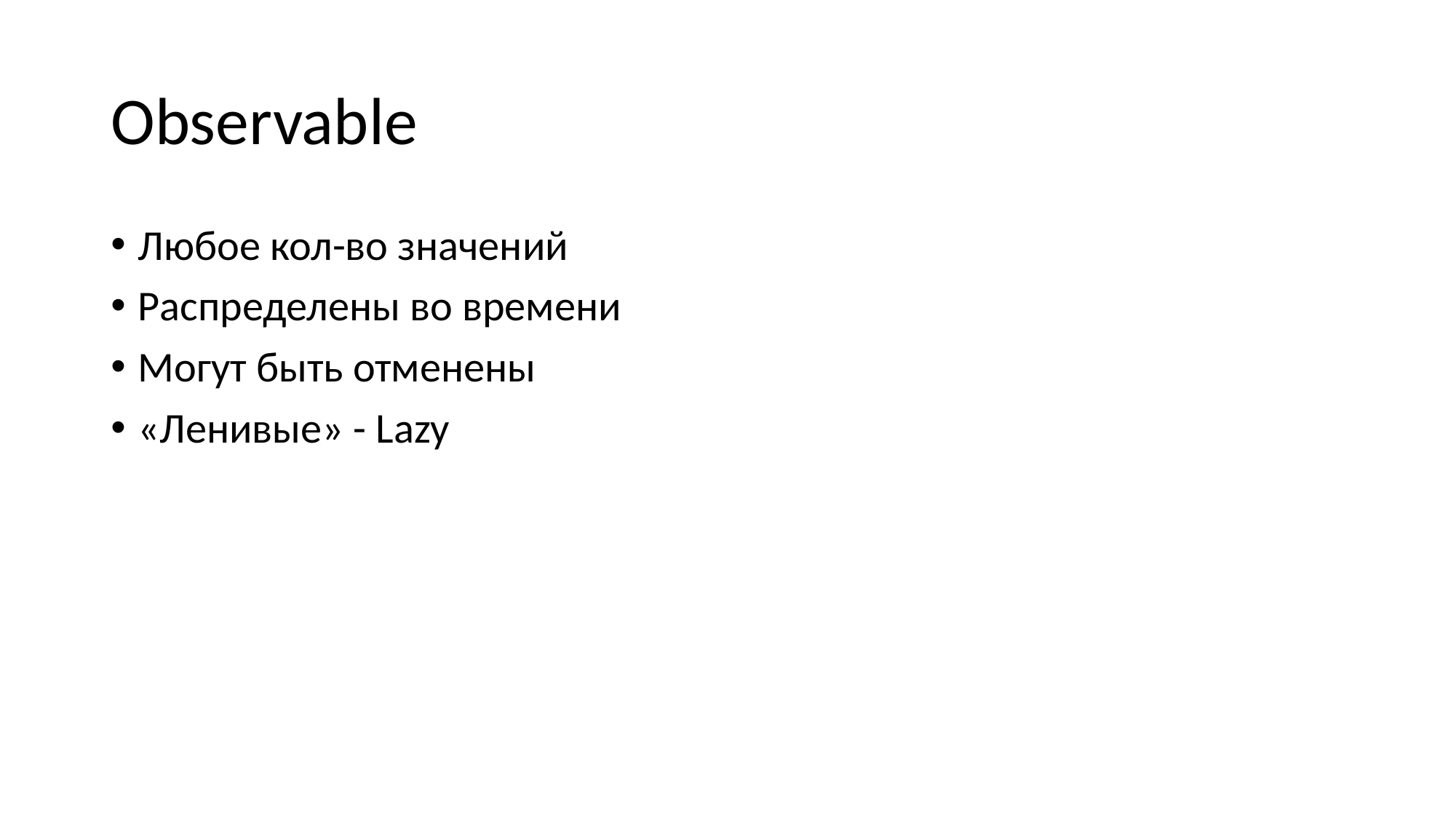

# Observable
Любое кол-во значений
Распределены во времени
Могут быть отменены
«Ленивые» - Lazy